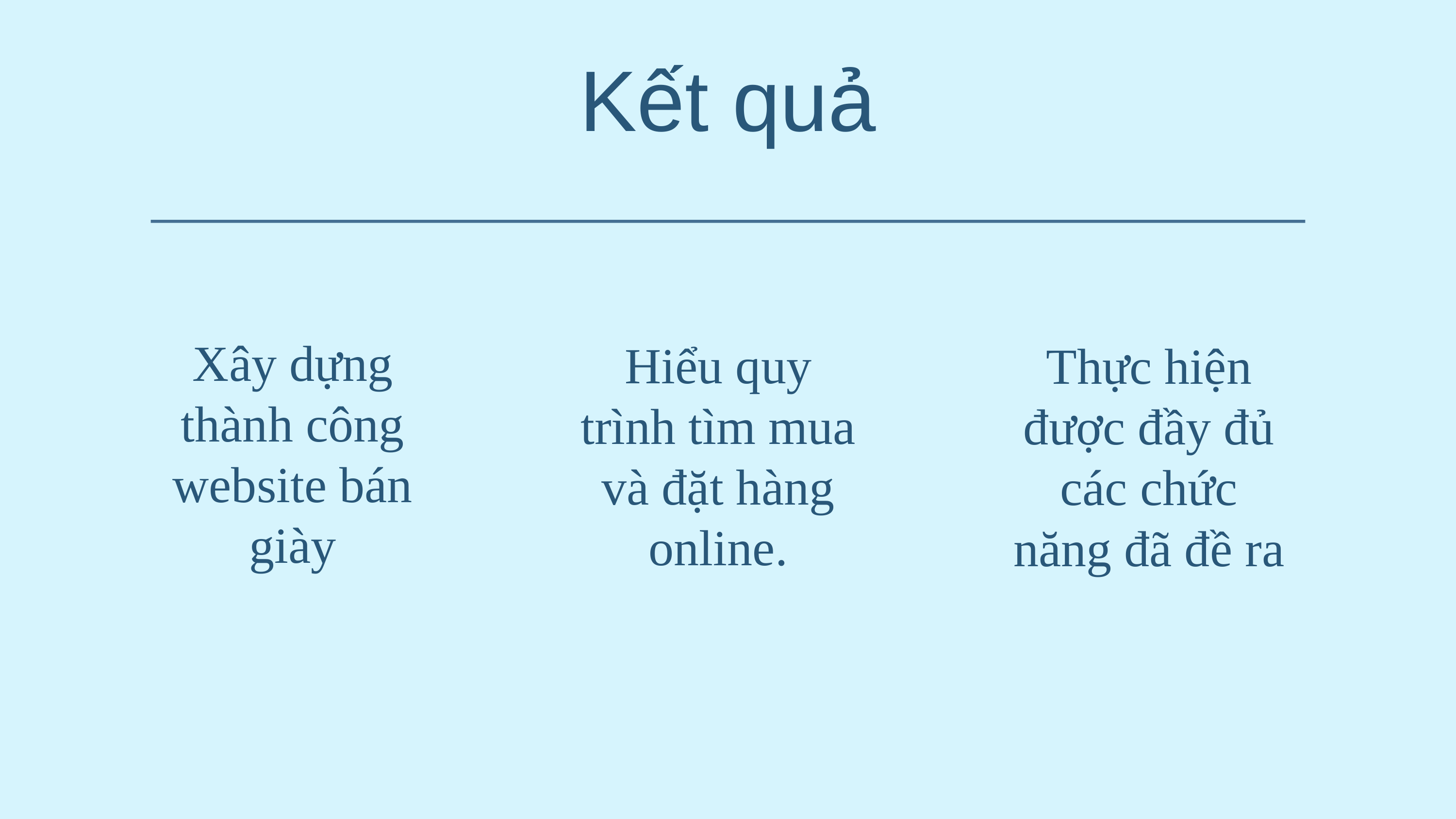

Kết quả

Xây dựng thành công website bán giày
Hiểu quy trình tìm mua và đặt hàng online.
Thực hiện được đầy đủ các chức năng đã đề ra